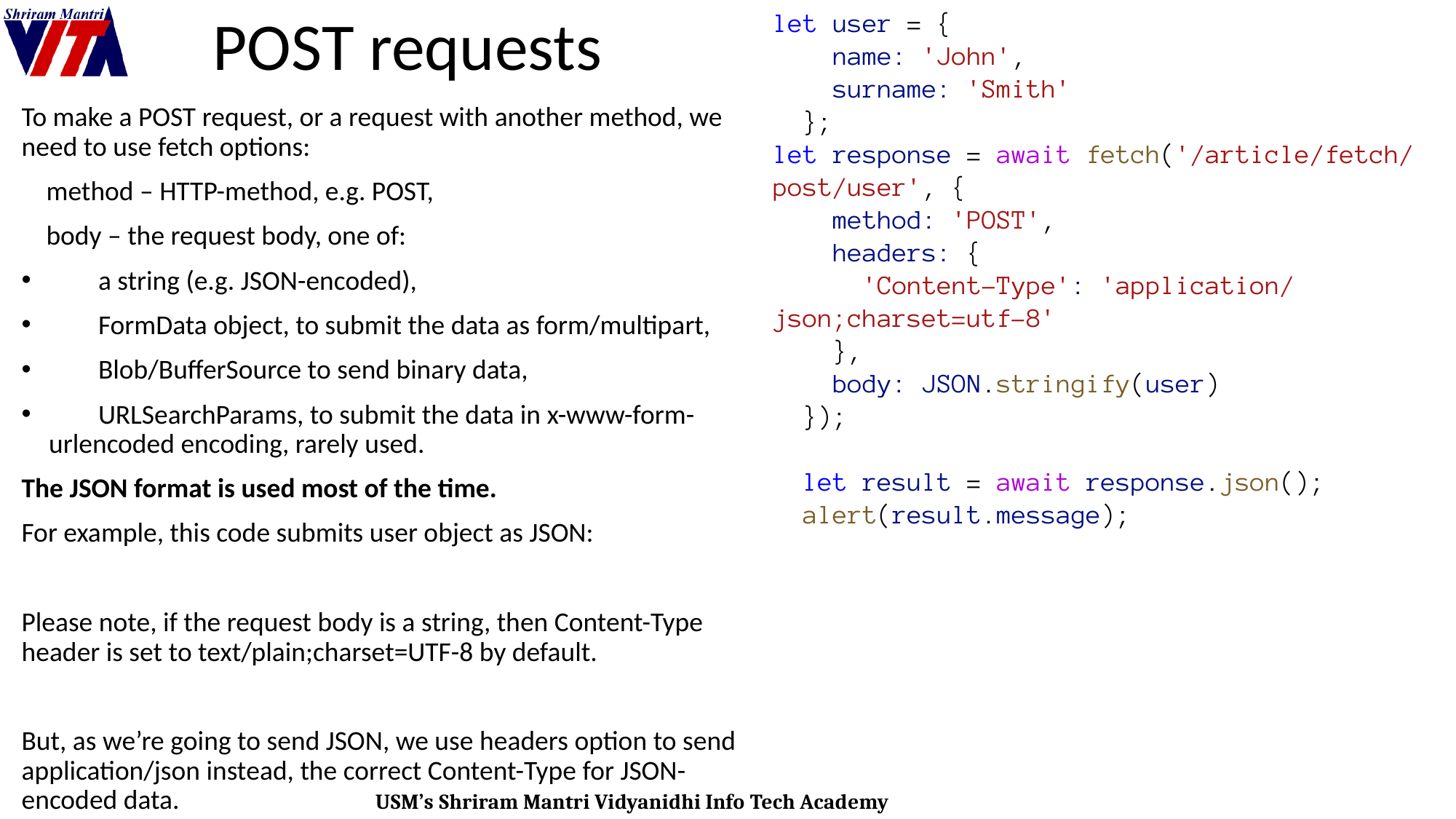

# POST requests
let user = {
    name: 'John',
    surname: 'Smith'
  };
let response = await fetch('/article/fetch/post/user', {
    method: 'POST',
    headers: {
      'Content-Type': 'application/json;charset=utf-8'
    },
    body: JSON.stringify(user)
  });

  let result = await response.json();
  alert(result.message);

To make a POST request, or a request with another method, we need to use fetch options:
    method – HTTP-method, e.g. POST,
    body – the request body, one of:
        a string (e.g. JSON-encoded),
        FormData object, to submit the data as form/multipart,
        Blob/BufferSource to send binary data,
        URLSearchParams, to submit the data in x-www-form-urlencoded encoding, rarely used.
The JSON format is used most of the time.
For example, this code submits user object as JSON:

Please note, if the request body is a string, then Content-Type header is set to text/plain;charset=UTF-8 by default.

But, as we’re going to send JSON, we use headers option to send application/json instead, the correct Content-Type for JSON-encoded data.